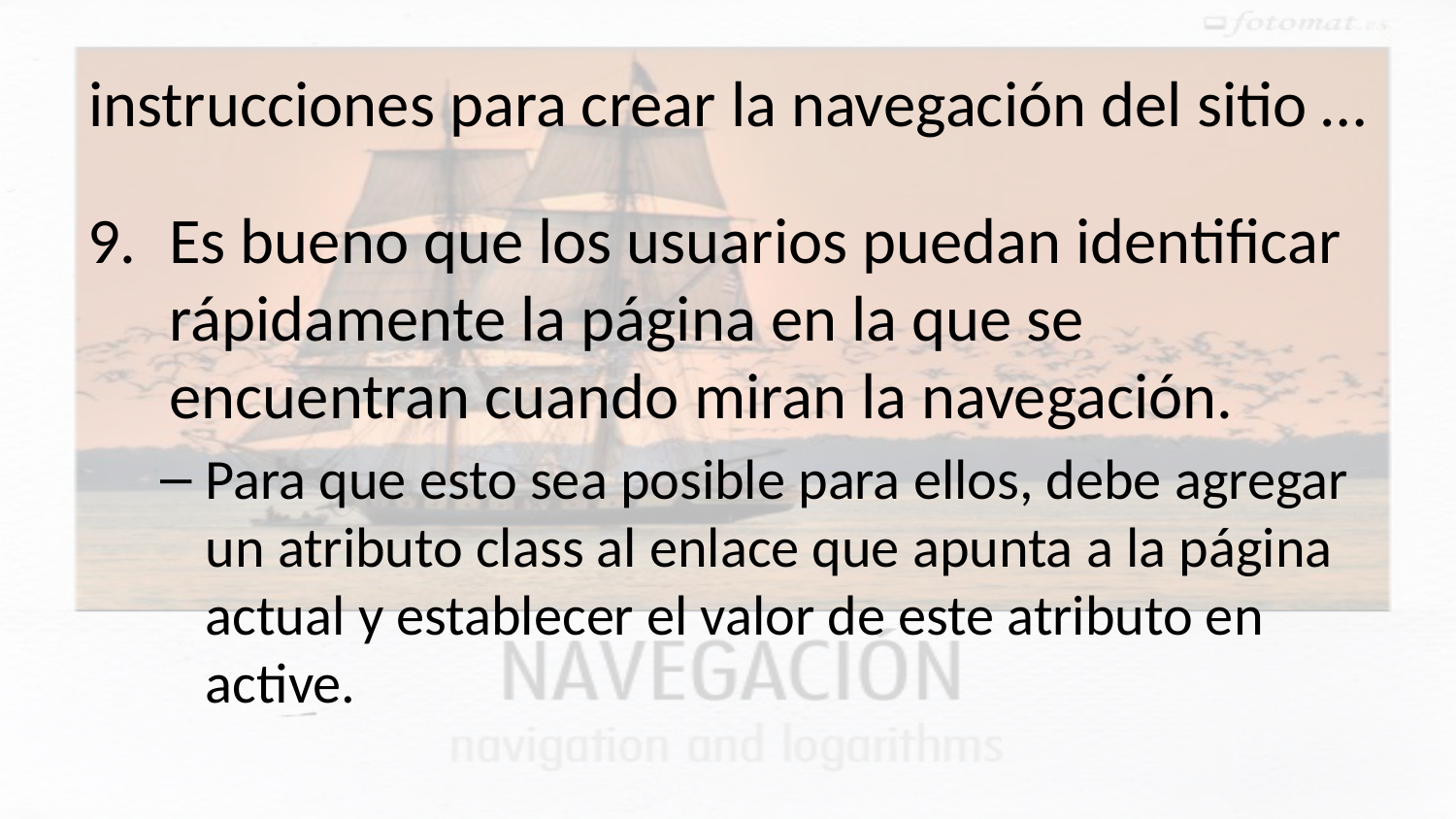

# instrucciones para crear la navegación del sitio …
Es bueno que los usuarios puedan identificar rápidamente la página en la que se encuentran cuando miran la navegación.
Para que esto sea posible para ellos, debe agregar un atributo class al enlace que apunta a la página actual y establecer el valor de este atributo en active.